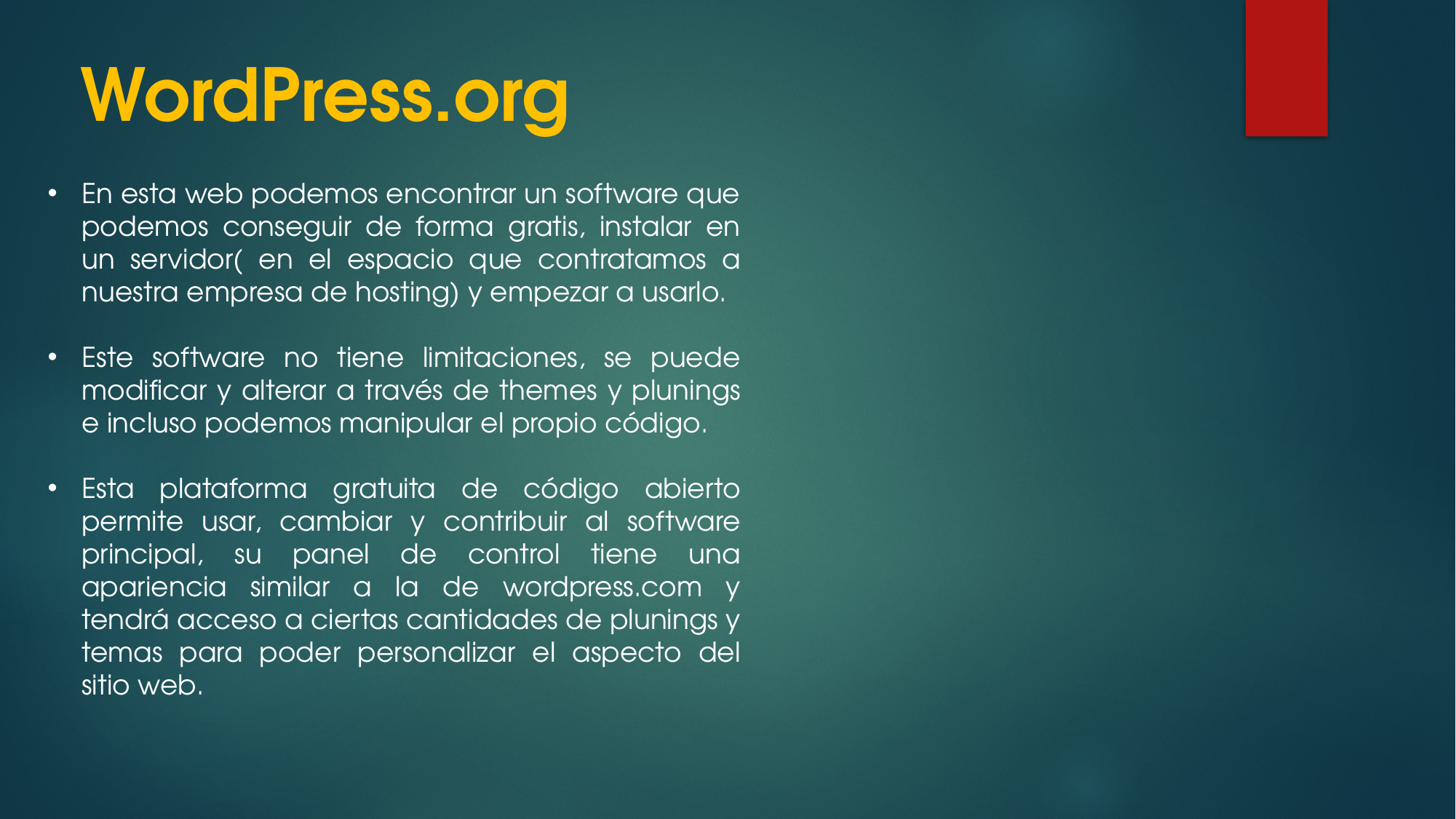

WordPress.org
En esta web podemos encontrar un software que podemos conseguir de forma gratis, instalar en un servidor( en el espacio que contratamos a nuestra empresa de hosting) y empezar a usarlo.

Este software no tiene limitaciones, se puede modificar y alterar a través de themes y plunings e incluso podemos manipular el propio código.

Esta plataforma gratuita de código abierto permite usar, cambiar y contribuir al software principal, su panel de control tiene una apariencia similar a la de wordpress.com y tendrá acceso a ciertas cantidades de plunings y temas para poder personalizar el aspecto del sitio web.